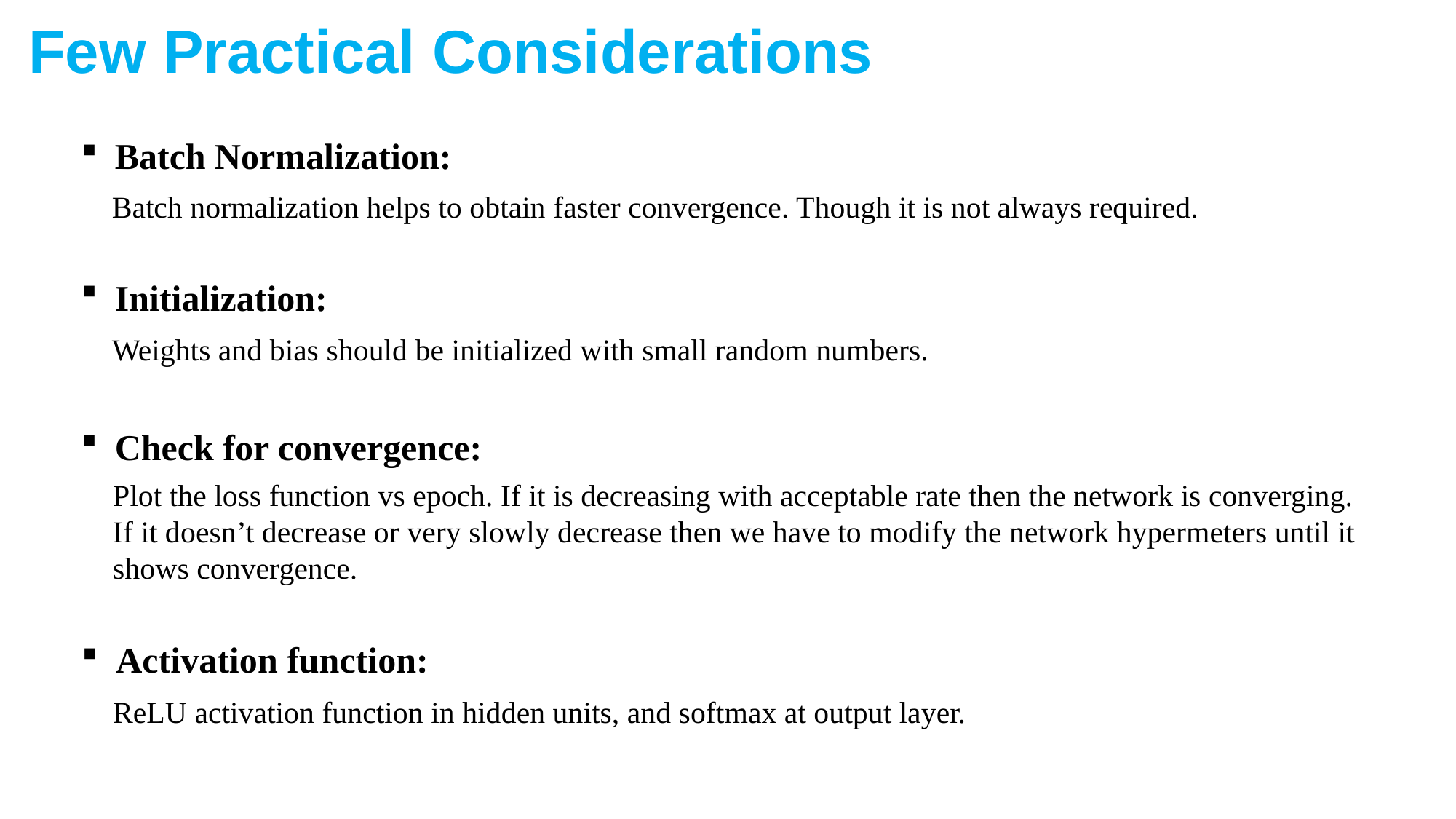

Few Practical Considerations
Batch Normalization:
Batch normalization helps to obtain faster convergence. Though it is not always required.
Initialization:
Weights and bias should be initialized with small random numbers.
Check for convergence:
Plot the loss function vs epoch. If it is decreasing with acceptable rate then the network is converging. If it doesn’t decrease or very slowly decrease then we have to modify the network hypermeters until it shows convergence.
Activation function:
ReLU activation function in hidden units, and softmax at output layer.